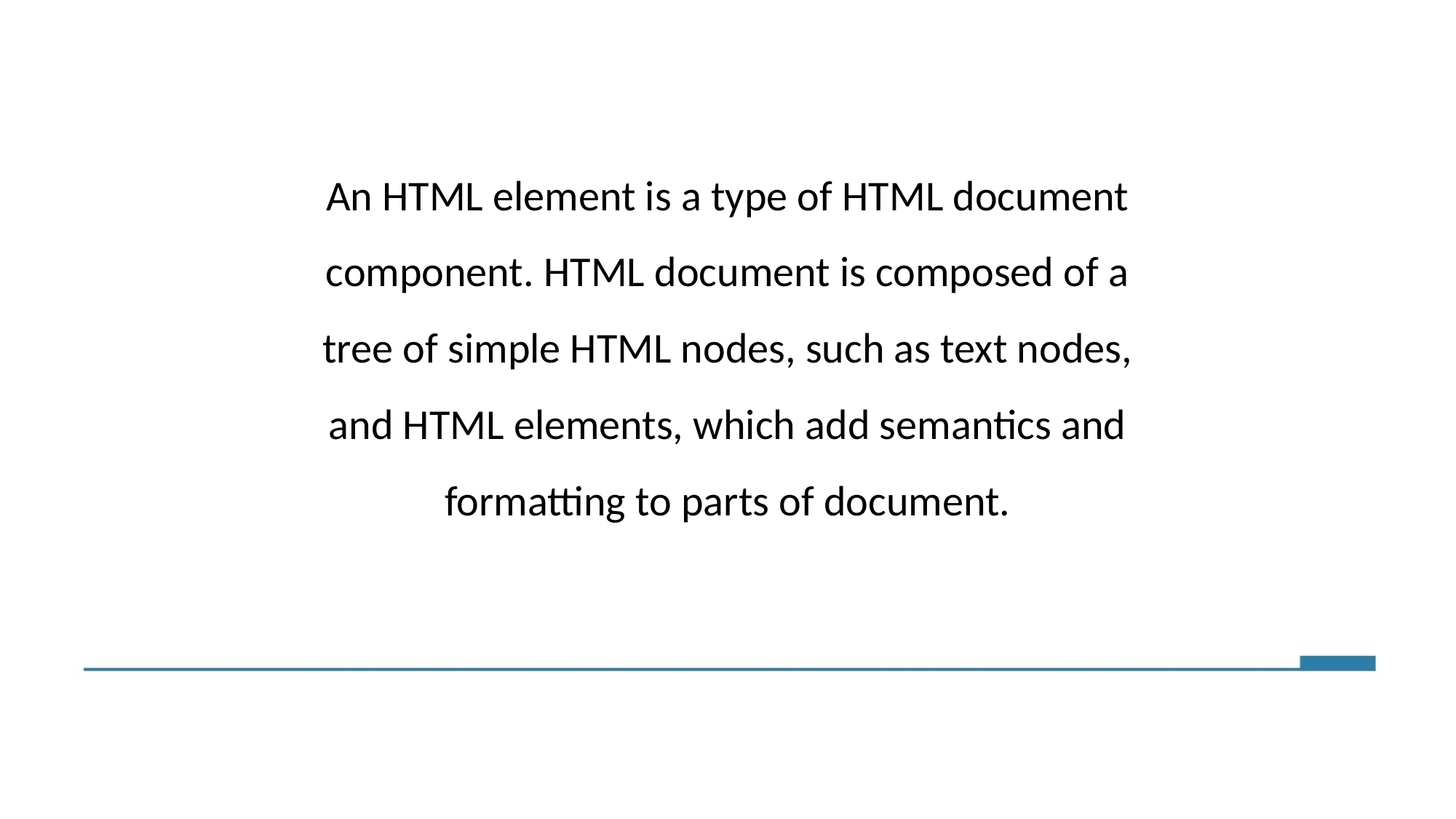

An HTML element is a type of HTML document component. HTML document is composed of a tree of simple HTML nodes, such as text nodes, and HTML elements, which add semantics and formatting to parts of document.